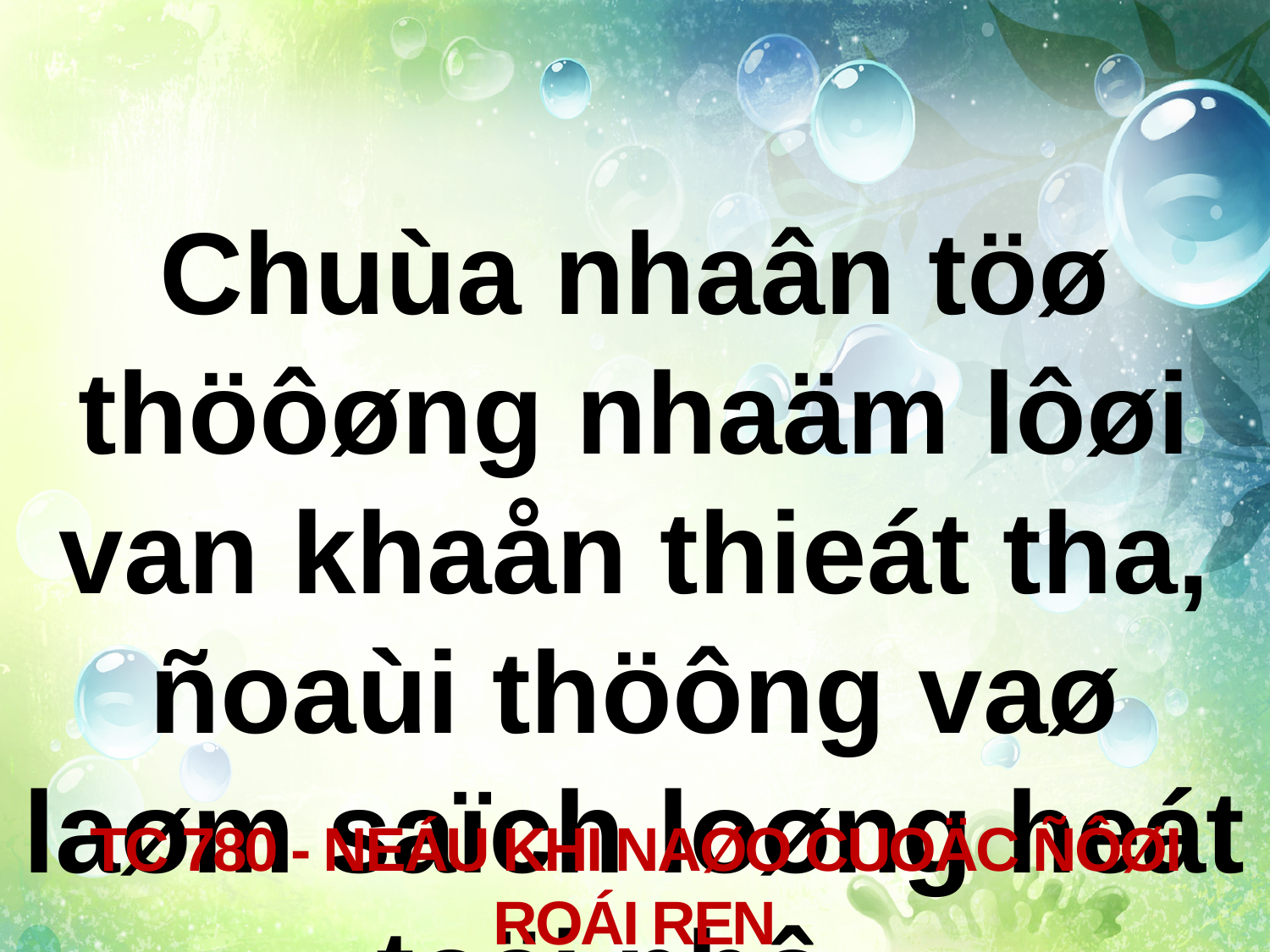

Chuùa nhaân töø thöôøng nhaäm lôøi van khaån thieát tha, ñoaùi thöông vaø laøm saïch loøng heát toäi nhô.
TC 780 - NEÁU KHI NAØO CUOÄC ÑÔØI ROÁI REN